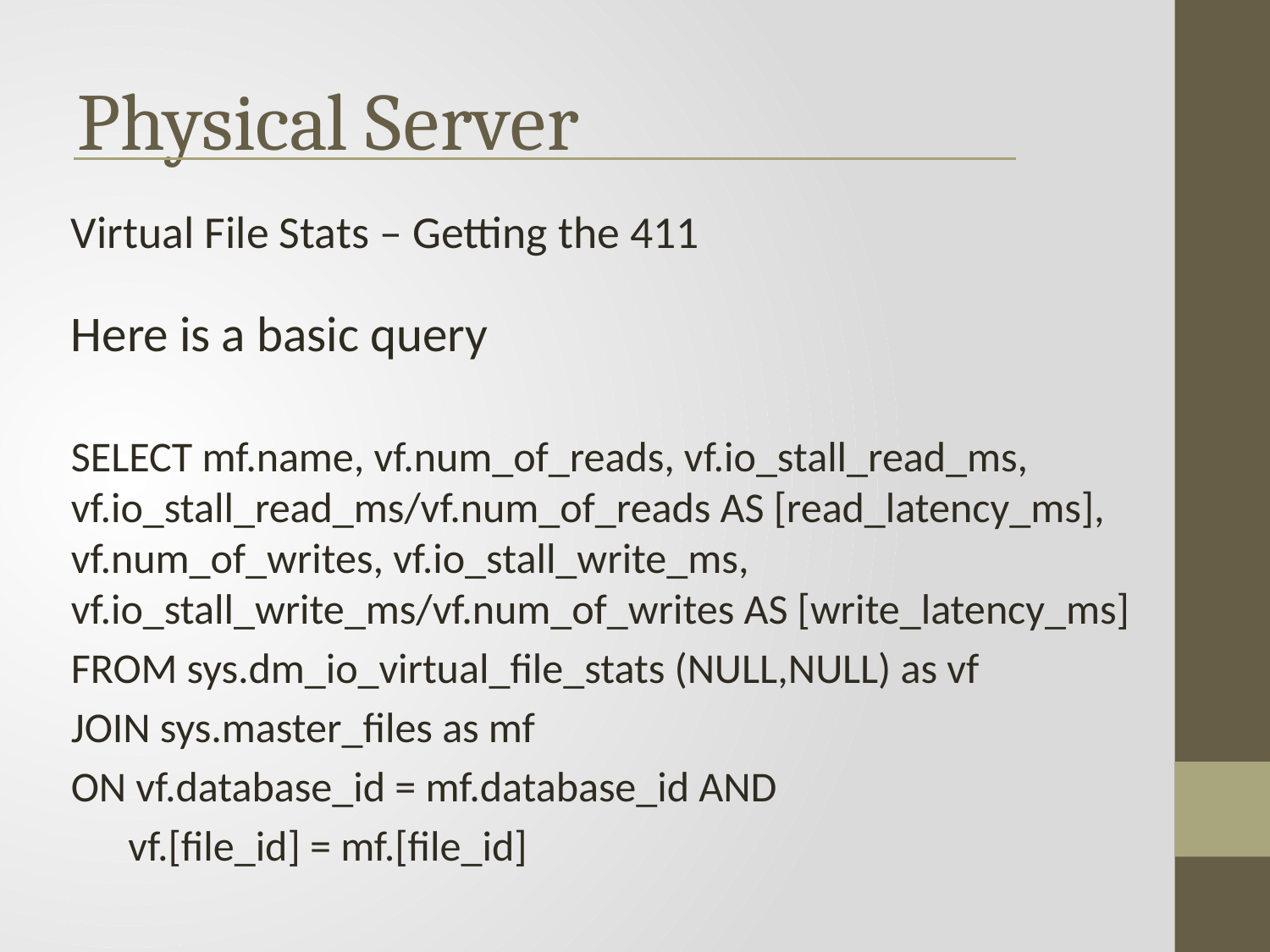

Physical Server
Virtual File Stats – Getting the 411

Here is a basic query

SELECT mf.name, vf.num_of_reads, vf.io_stall_read_ms, vf.io_stall_read_ms/vf.num_of_reads AS [read_latency_ms], vf.num_of_writes, vf.io_stall_write_ms, vf.io_stall_write_ms/vf.num_of_writes AS [write_latency_ms]
FROM sys.dm_io_virtual_file_stats (NULL,NULL) as vf
JOIN sys.master_files as mf
ON vf.database_id = mf.database_id AND
      vf.[file_id] = mf.[file_id]